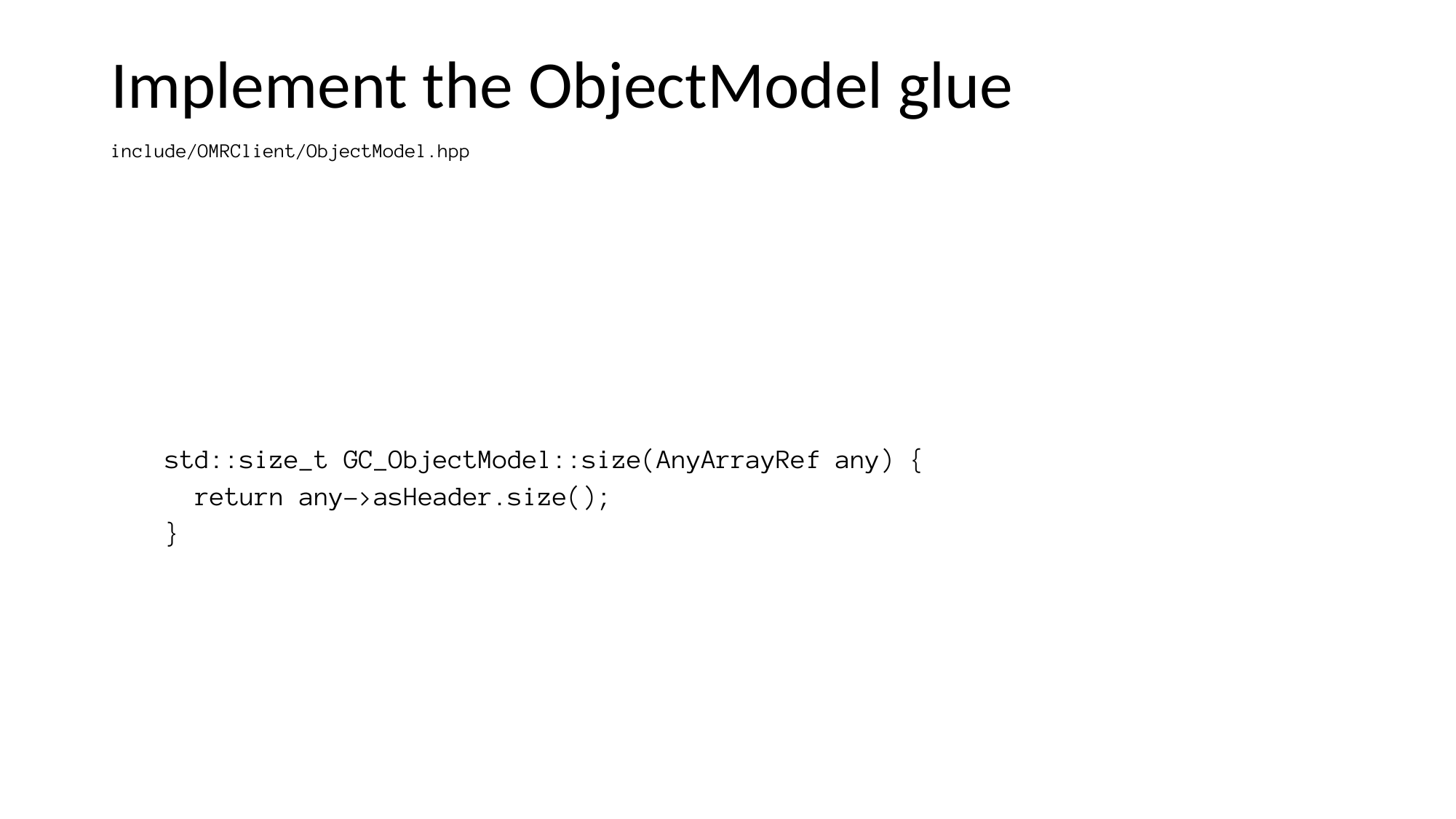

# Implement the ObjectModel glue
include/OMRClient/ObjectModel.hpp
std::size_t GC_ObjectModel::size(AnyArrayRef any) {
  return any->asHeader.size();
}